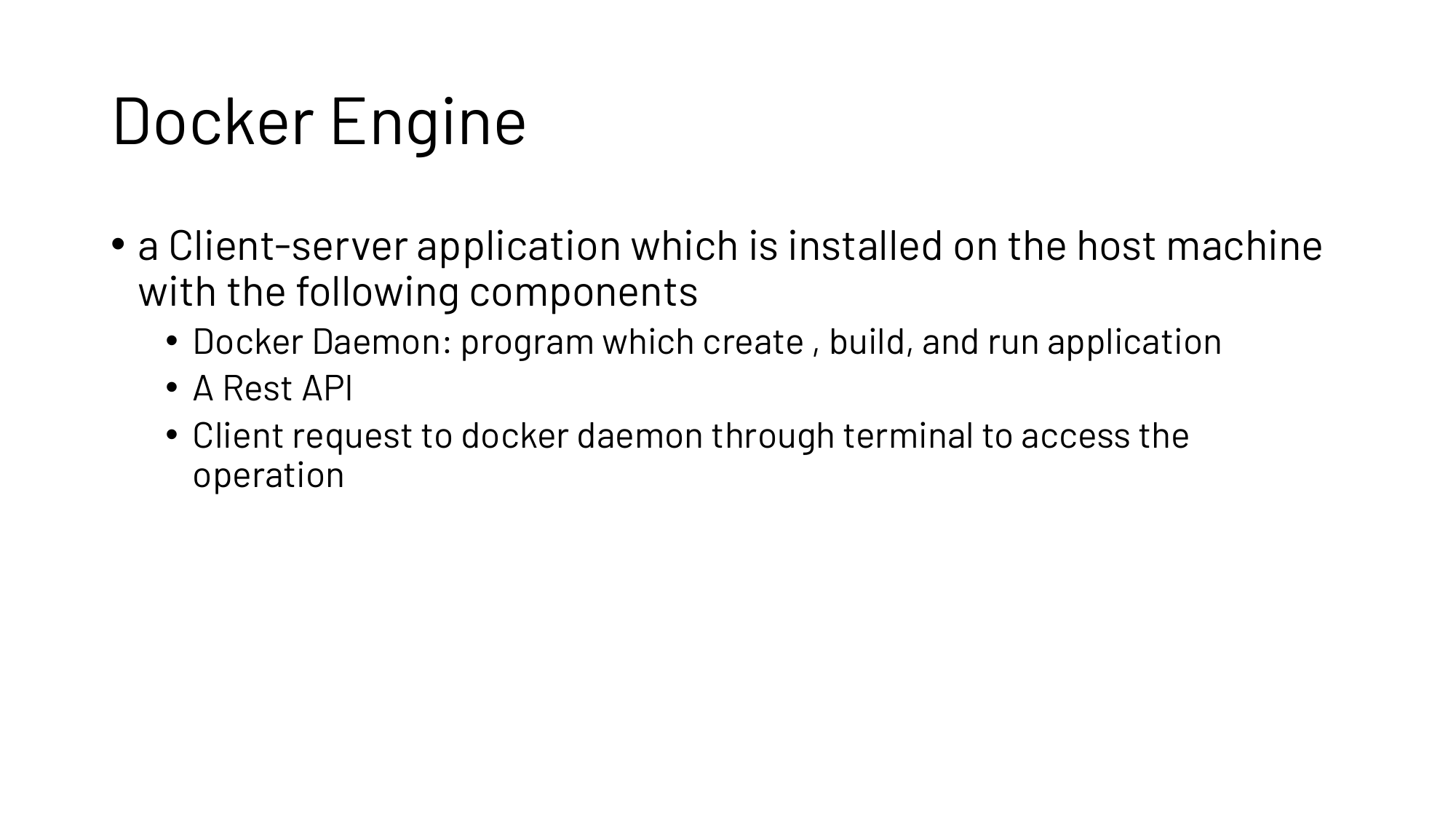

# Docker Engine
a Client-server application which is installed on the host machine with the following components
Docker Daemon: program which create , build, and run application
A Rest API
Client request to docker daemon through terminal to access the operation